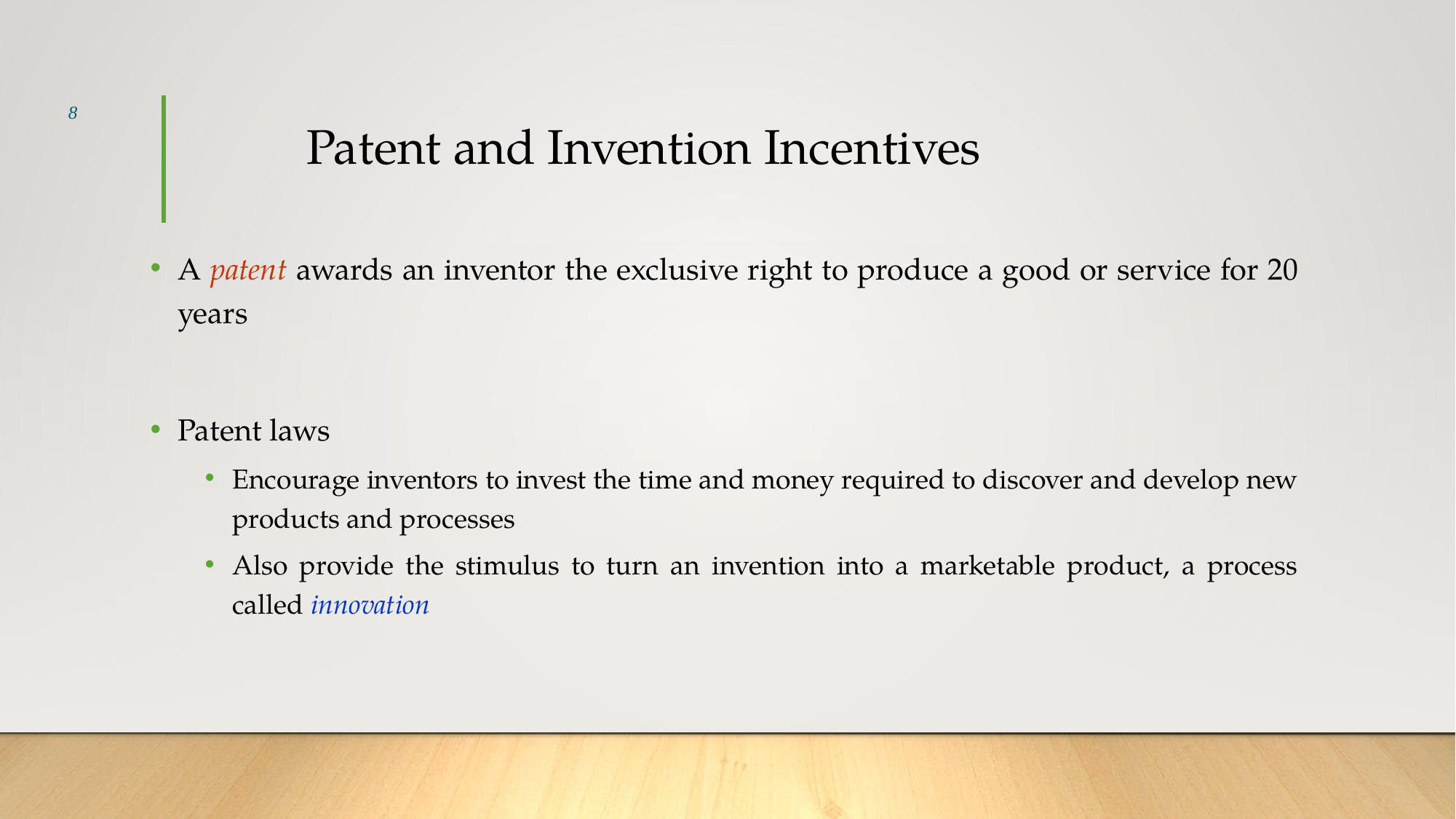

# Patent and Invention Incentives
8
A patent awards an inventor the exclusive right to produce a good or service for 20 years

Patent laws
Encourage inventors to invest the time and money required to discover and develop new products and processes
Also provide the stimulus to turn an invention into a marketable product, a process called innovation